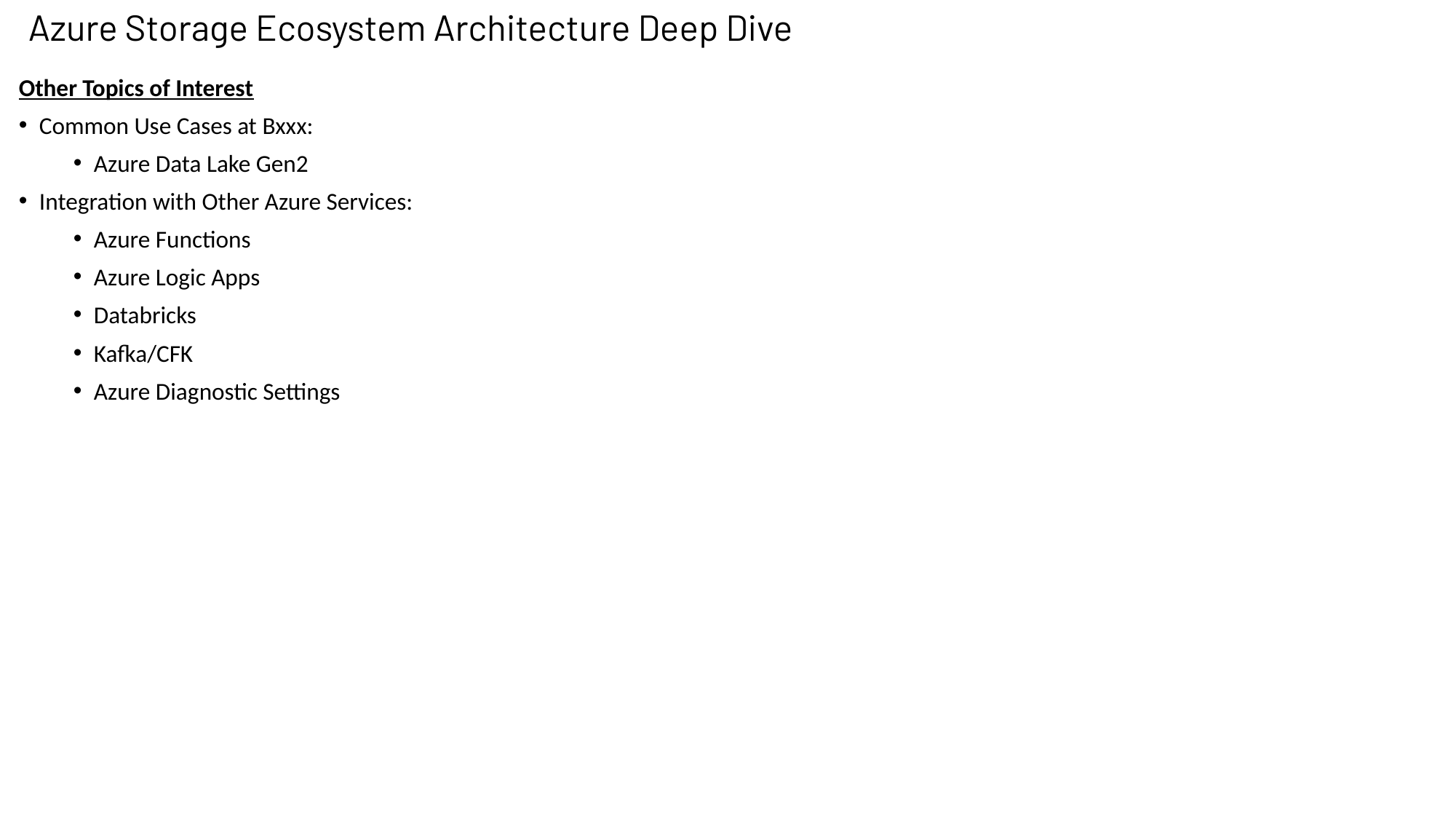

Azure Storage Ecosystem Architecture Deep Dive
Other Topics of Interest
Common Use Cases at Bxxx:
Azure Data Lake Gen2
Integration with Other Azure Services:
Azure Functions
Azure Logic Apps
Databricks
Kafka/CFK
Azure Diagnostic Settings